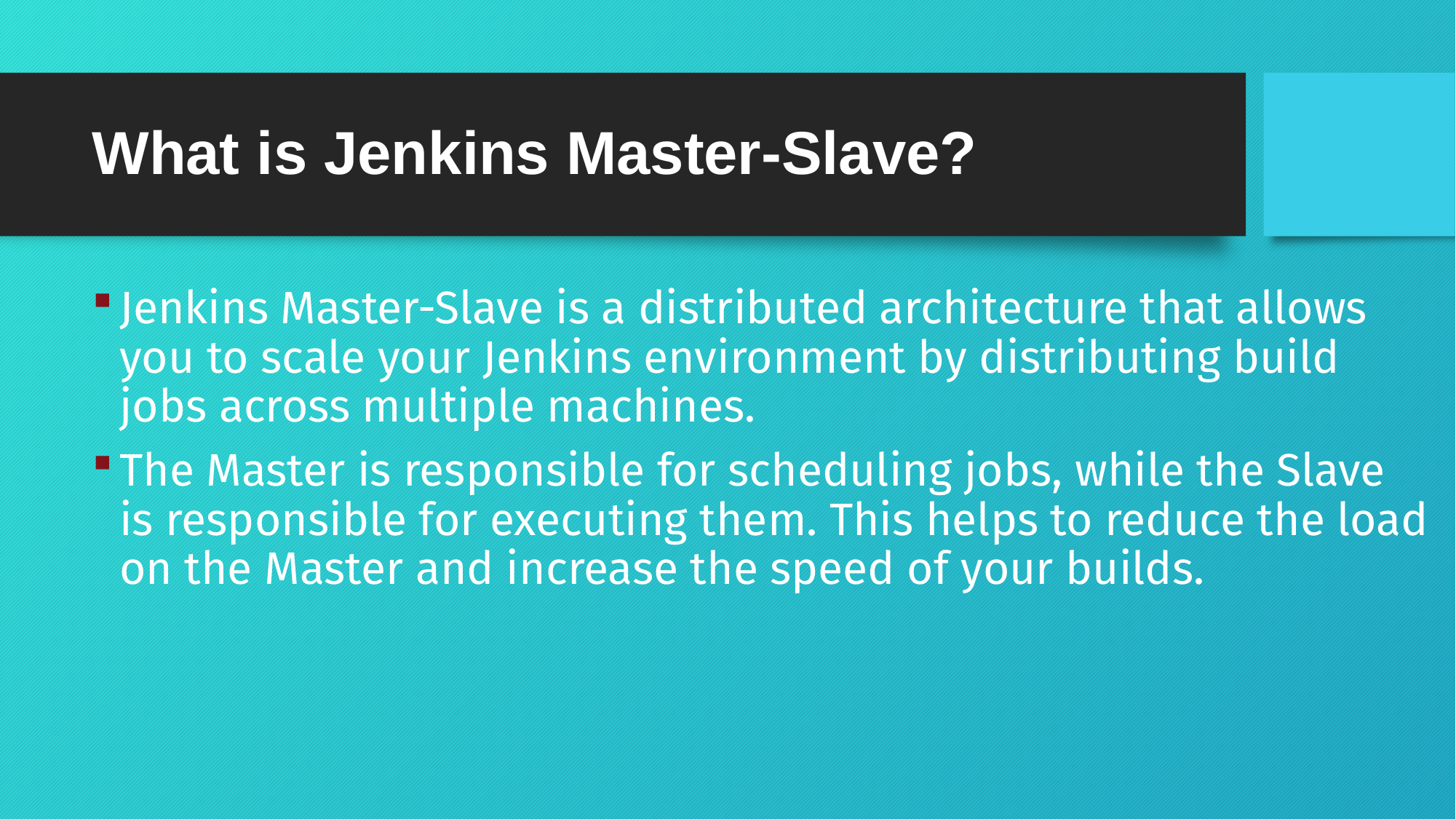

# What is Jenkins Master-Slave?
Jenkins Master-Slave is a distributed architecture that allows you to scale your Jenkins environment by distributing build jobs across multiple machines.
The Master is responsible for scheduling jobs, while the Slave is responsible for executing them. This helps to reduce the load on the Master and increase the speed of your builds.